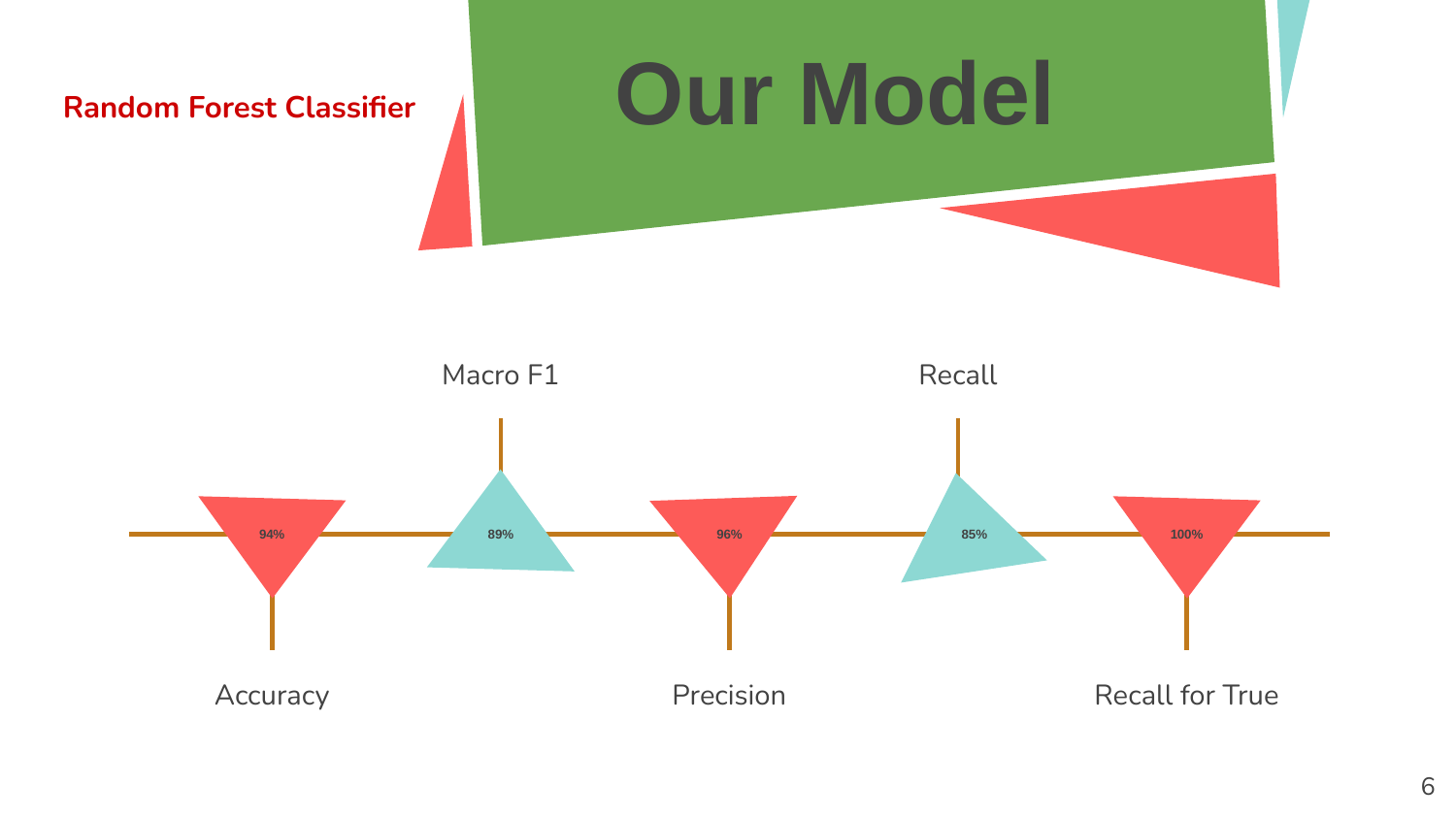

# Our Model

Random Forest Classifier

Macro F1
Recall

94%
89%
96%
85%
100%
Accuracy
Precision
Recall for True

6